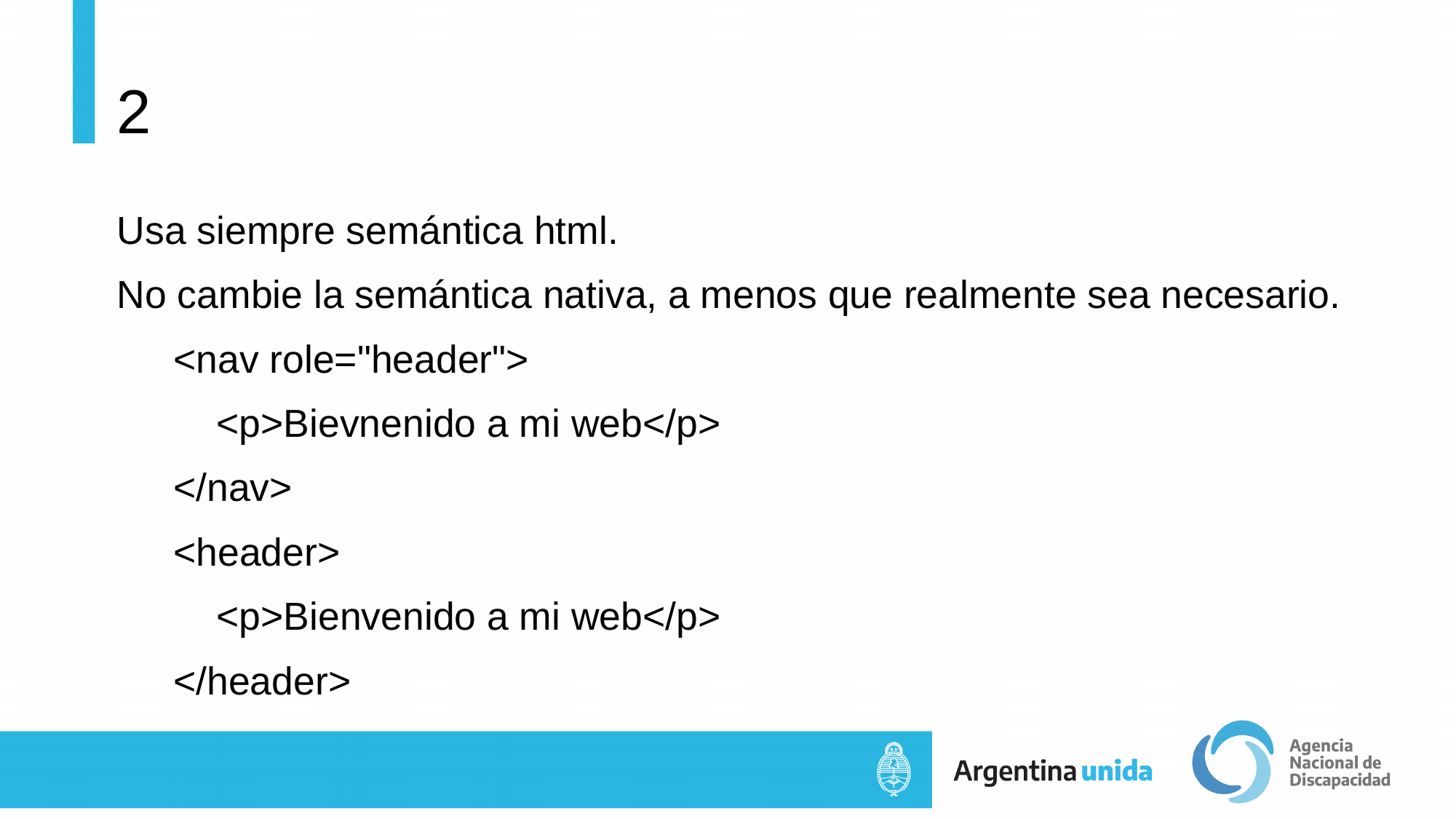

# 2
Usa siempre semántica html.
No cambie la semántica nativa, a menos que realmente sea necesario.
<nav role="header">
    <p>Bievnenido a mi web</p>
</nav>
<header>
    <p>Bienvenido a mi web</p>
</header>